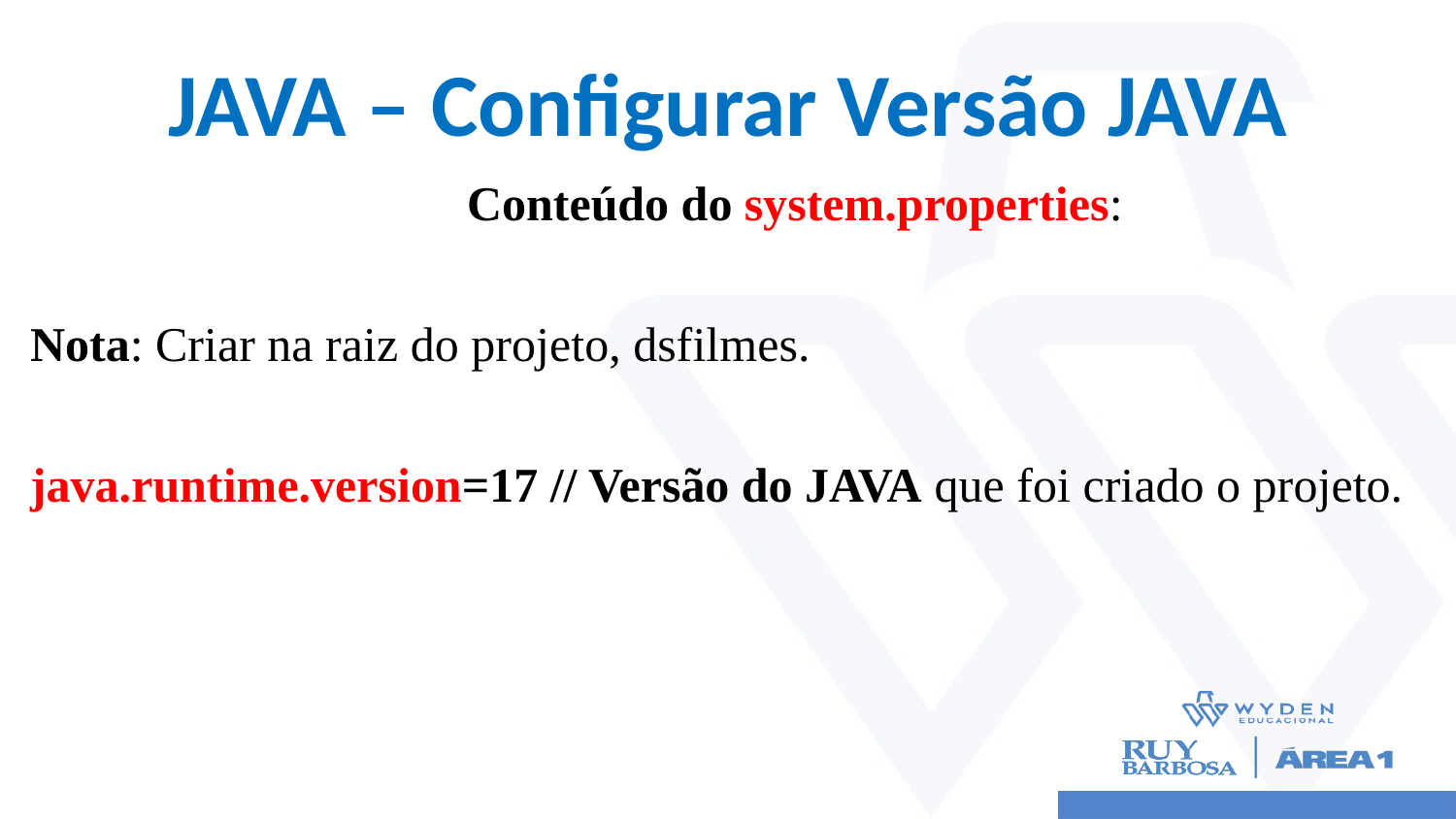

# JAVA – Configurar Versão JAVA
			Conteúdo do system.properties:

Nota: Criar na raiz do projeto, dsfilmes.

java.runtime.version=17 // Versão do JAVA que foi criado o projeto.